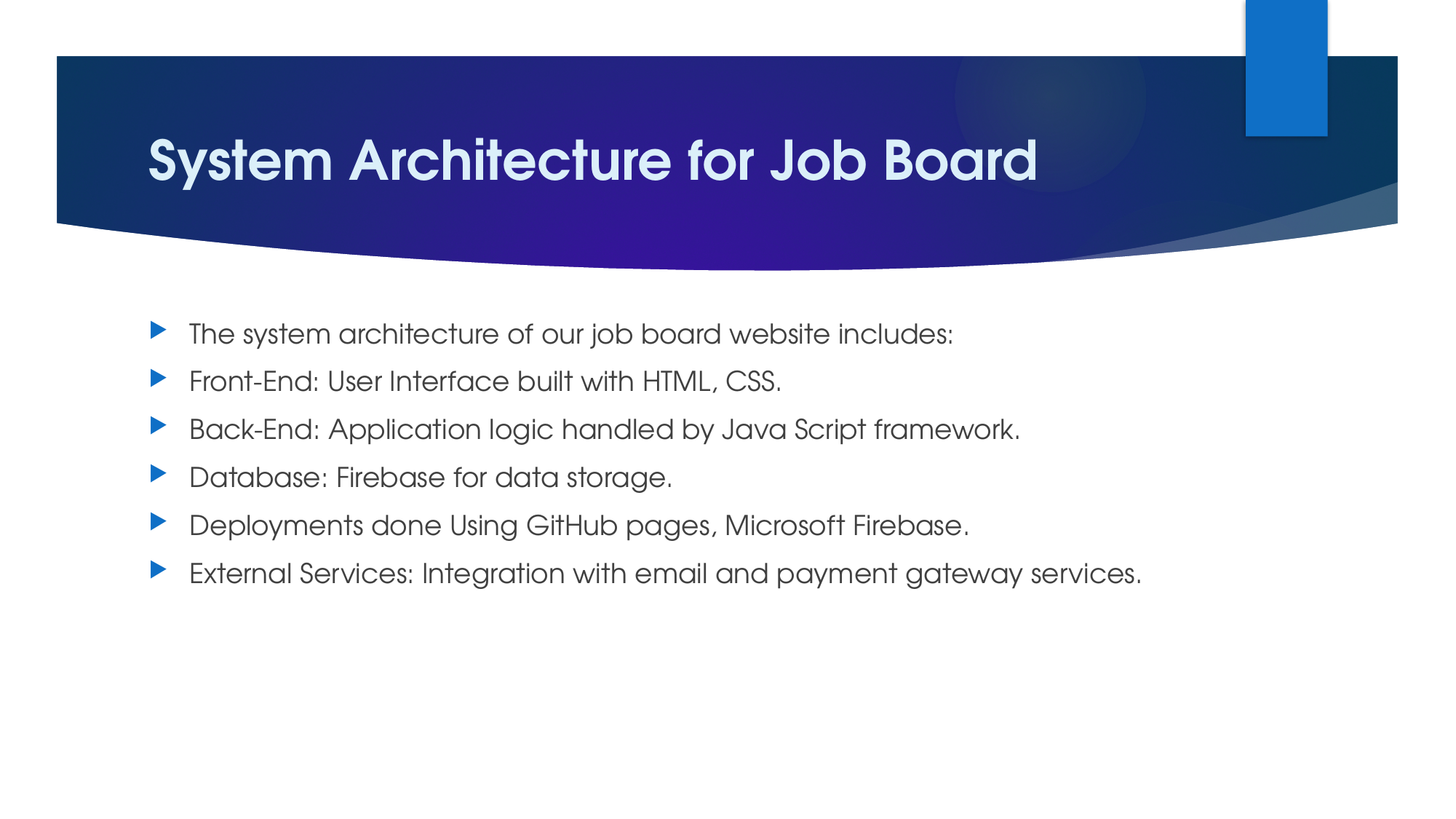

# System Architecture for Job Board
The system architecture of our job board website includes:
Front-End: User Interface built with HTML, CSS.
Back-End: Application logic handled by Java Script framework.
Database: Firebase for data storage.
Deployments done Using GitHub pages, Microsoft Firebase.
External Services: Integration with email and payment gateway services.